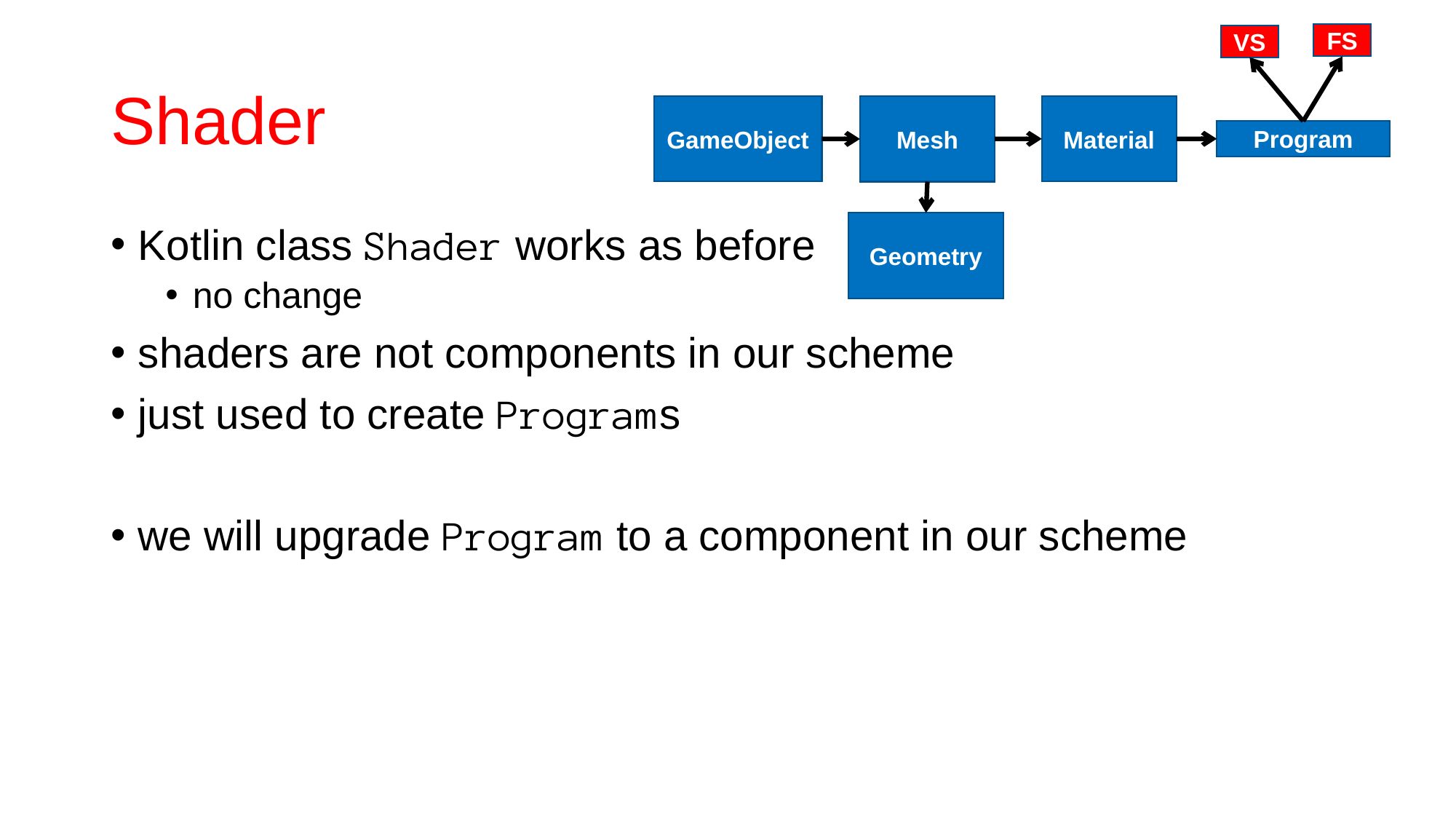

FS
VS
GameObject
Material
Mesh
Program
Geometry
# Shader
Kotlin class Shader works as before
no change
shaders are not components in our scheme
just used to create Programs

we will upgrade Program to a component in our scheme